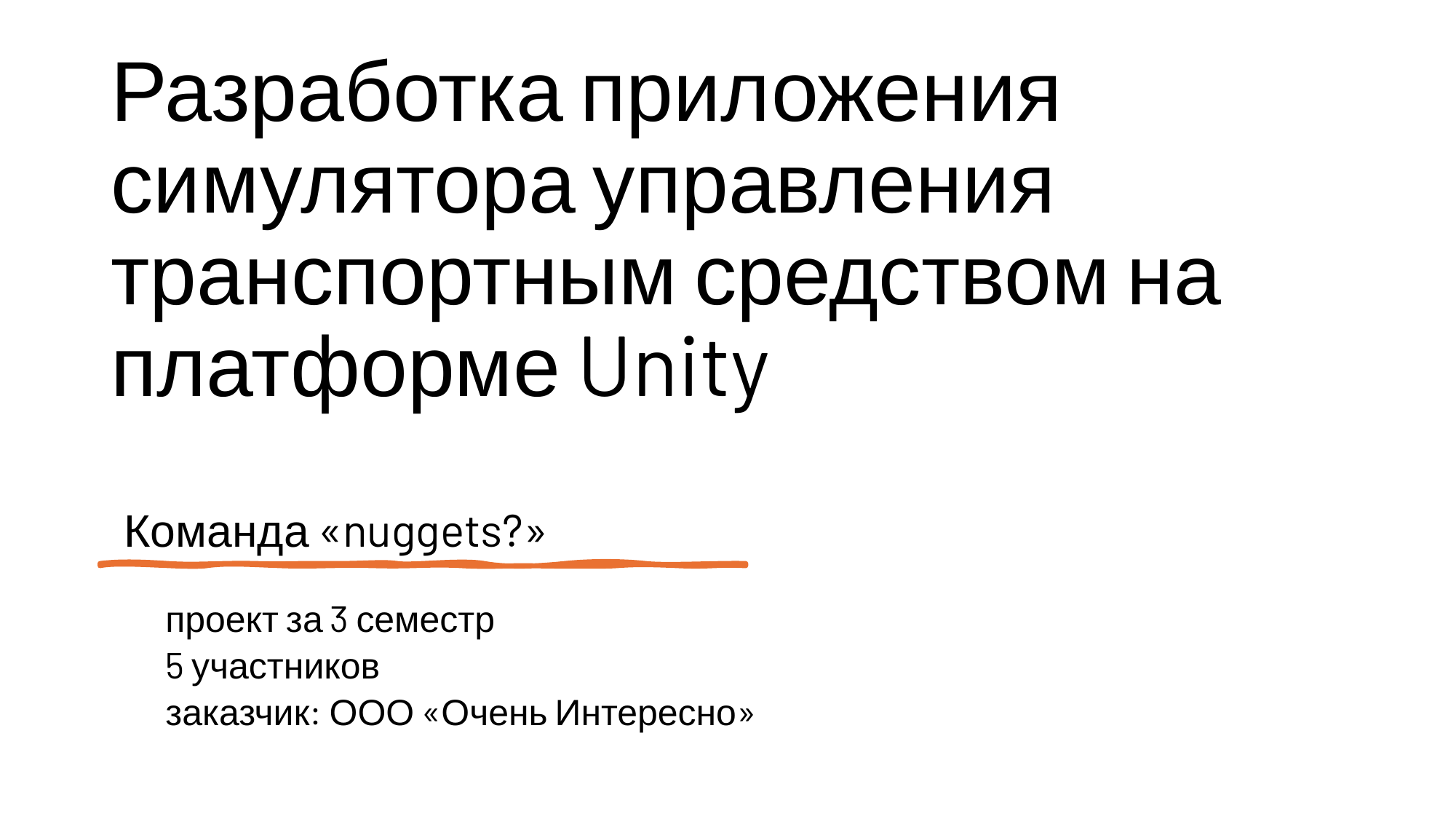

# Разработка приложения симулятора управления транспортным средством на платформе Unity
Команда «nuggets?»

проект за 3 семестр
5 участников
заказчик: ООО «Очень Интересно»